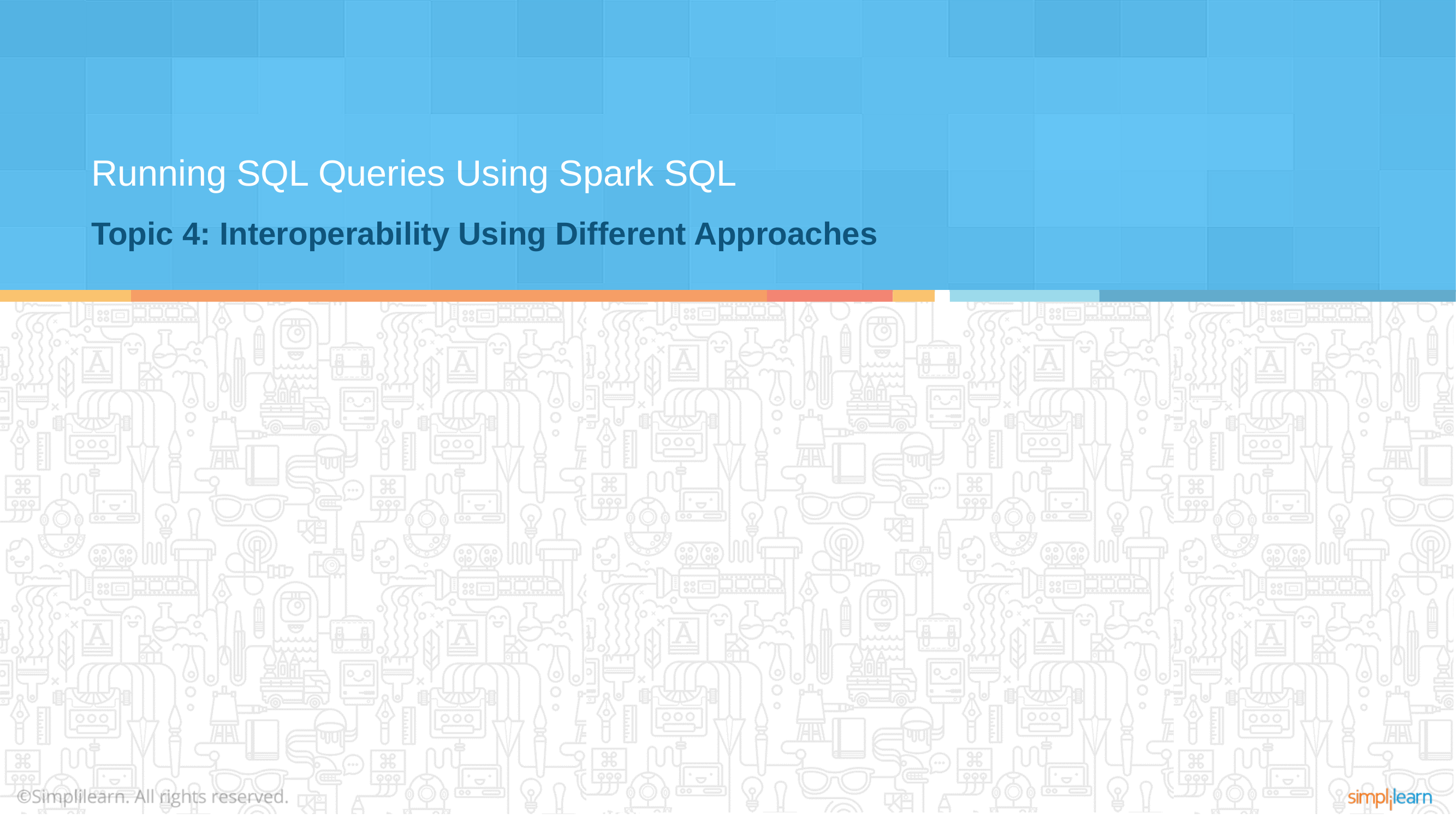

Running SQL Queries Using Spark SQL
Topic 4: Interoperability Using Different Approaches